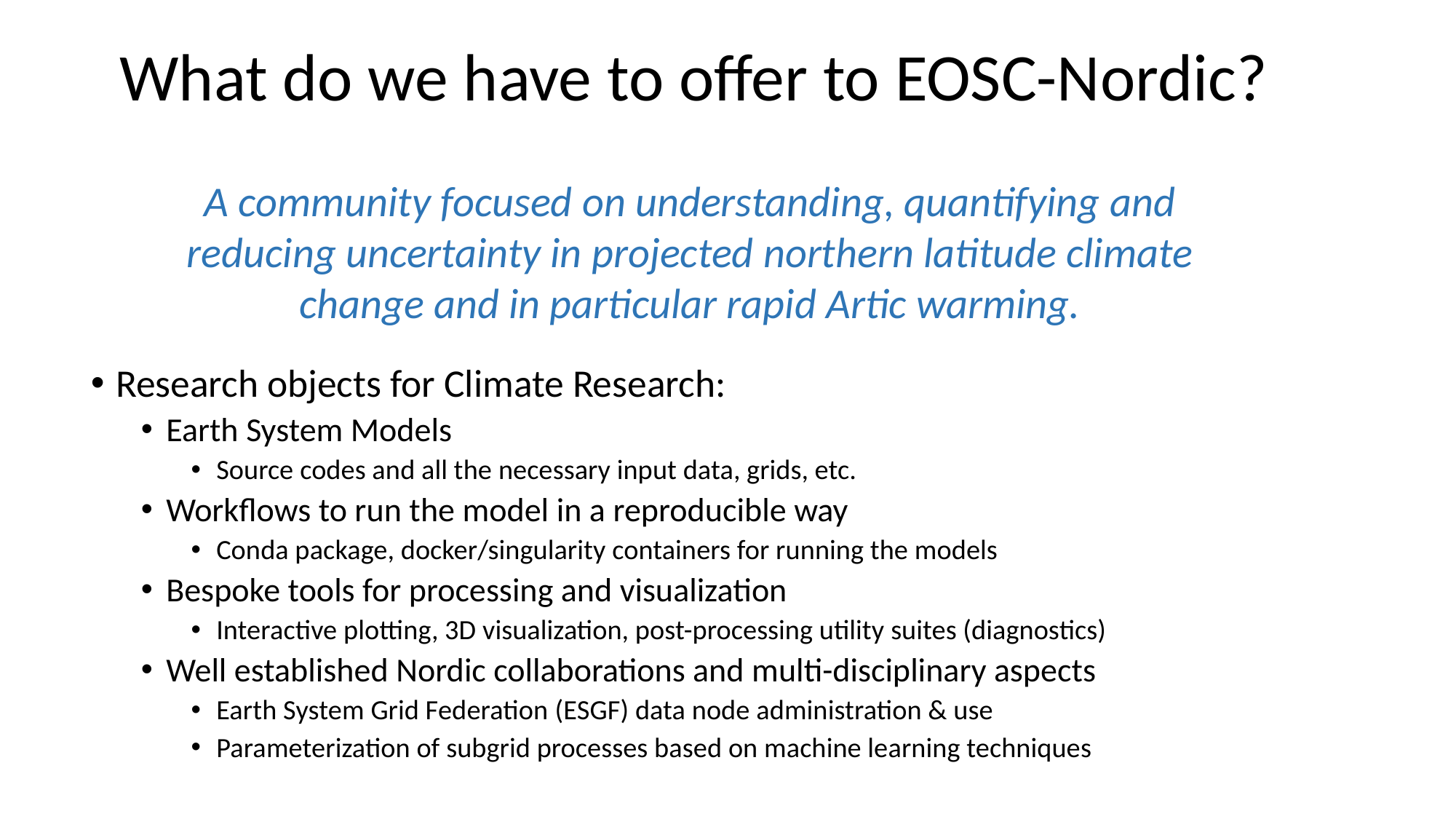

# What do we have to offer to EOSC-Nordic?
A community focused on understanding, quantifying and reducing uncertainty in projected northern latitude climate change and in particular rapid Artic warming.
Research objects for Climate Research:
Earth System Models
Source codes and all the necessary input data, grids, etc.
Workflows to run the model in a reproducible way
Conda package, docker/singularity containers for running the models
Bespoke tools for processing and visualization
Interactive plotting, 3D visualization, post-processing utility suites (diagnostics)
Well established Nordic collaborations and multi-disciplinary aspects
Earth System Grid Federation (ESGF) data node administration & use
Parameterization of subgrid processes based on machine learning techniques